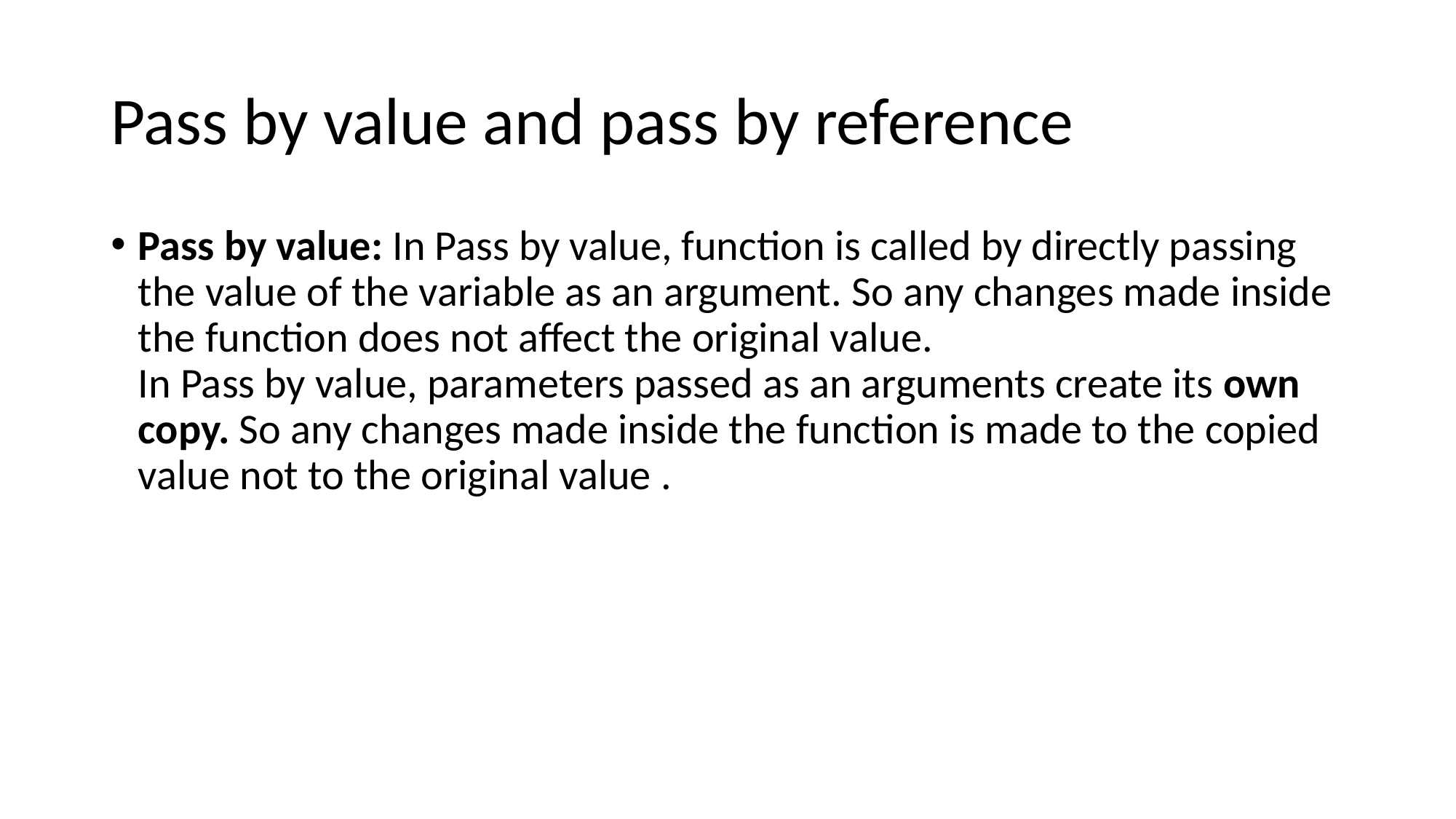

# Pass by value and pass by reference
Pass by value: In Pass by value, function is called by directly passing the value of the variable as an argument. So any changes made inside the function does not affect the original value.
In Pass by value, parameters passed as an arguments create its own copy. So any changes made inside the function is made to the copied value not to the original value .